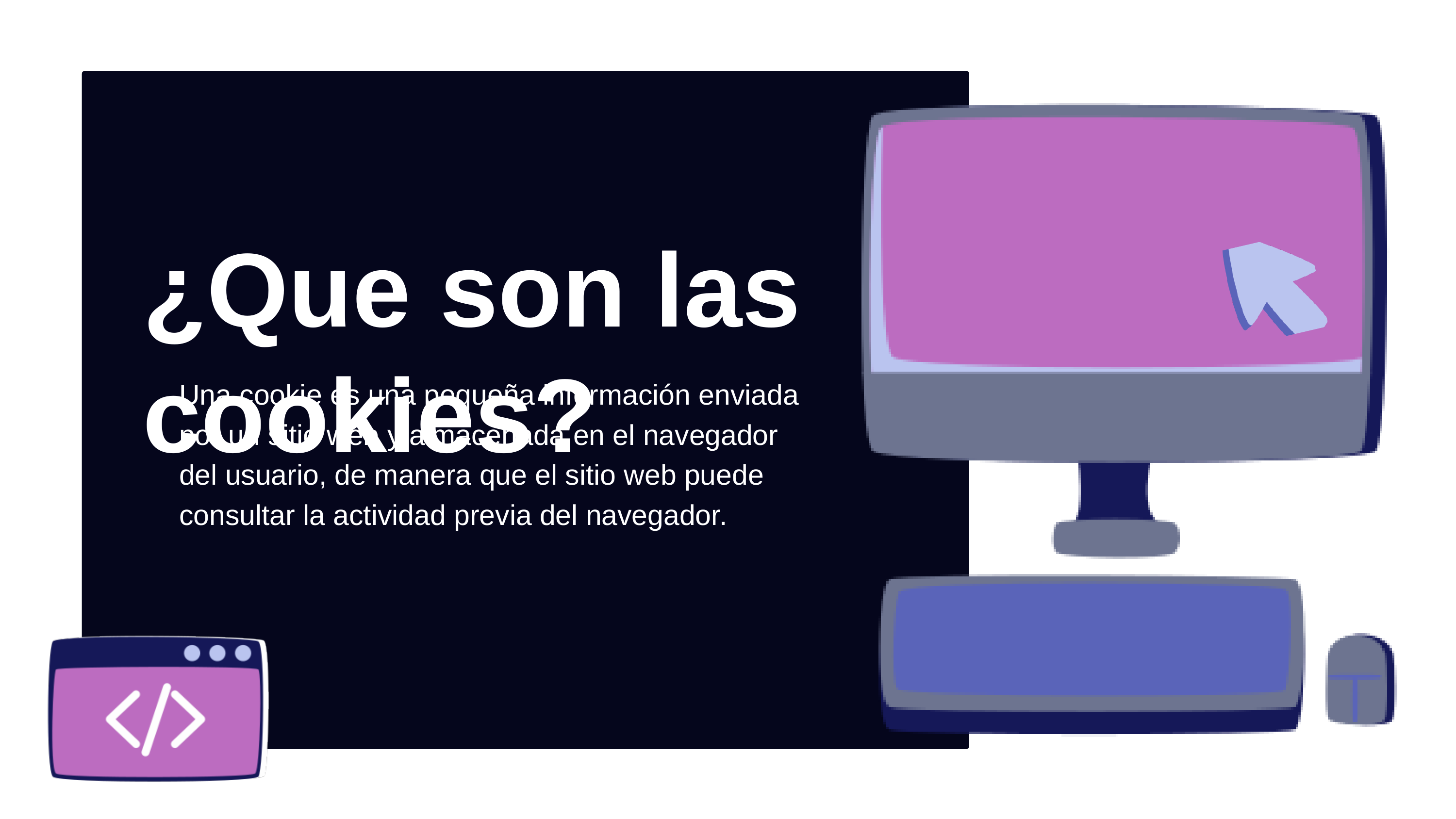

¿Que son las cookies?

Una cookie es una pequeña información enviada por un sitio web y almacenada en el navegador del usuario, de manera que el sitio web puede consultar la actividad previa del navegador.